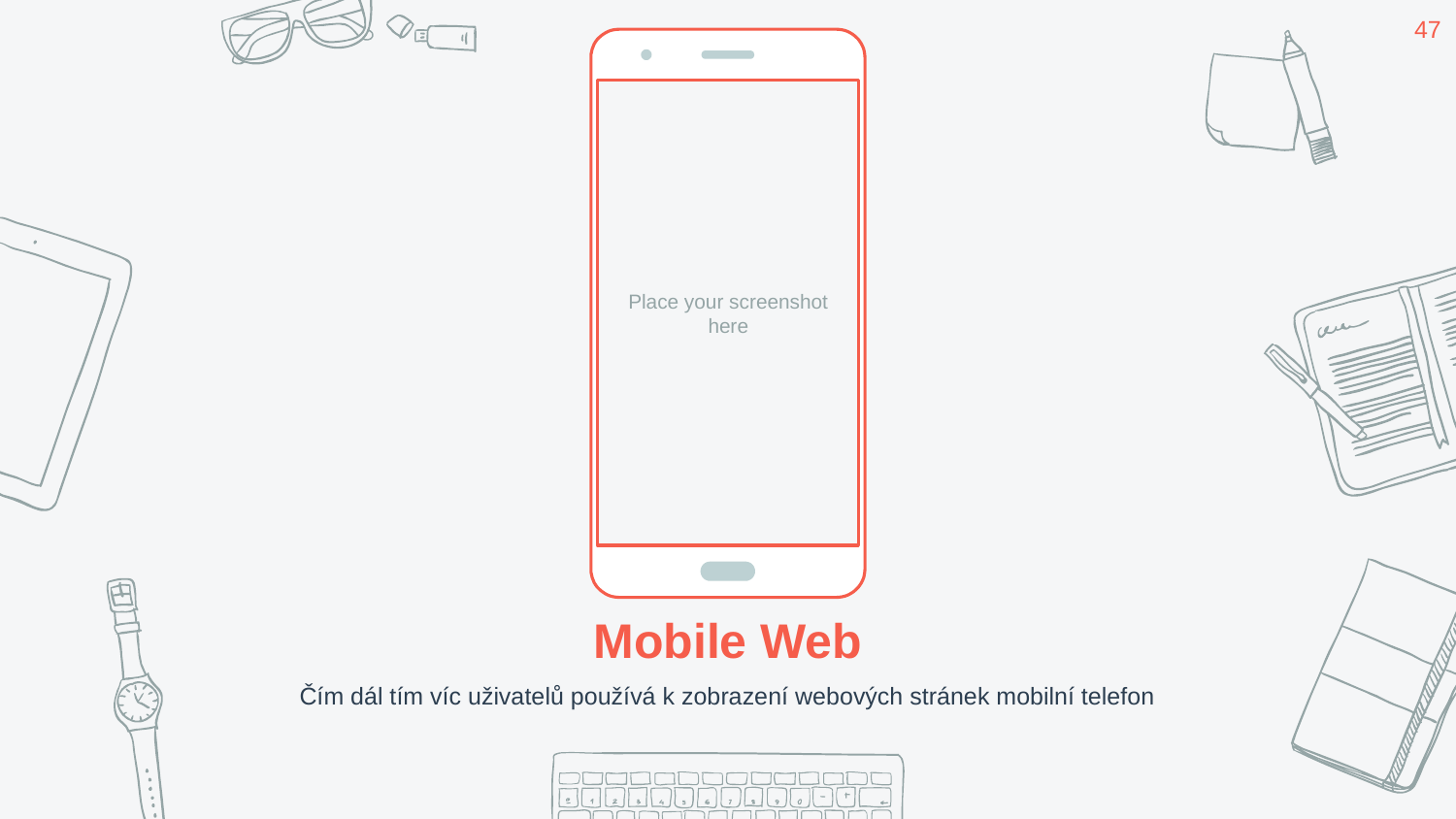

47

Place your screenshot here
Mobile Web
Čím dál tím víc uživatelů používá k zobrazení webových stránek mobilní telefon